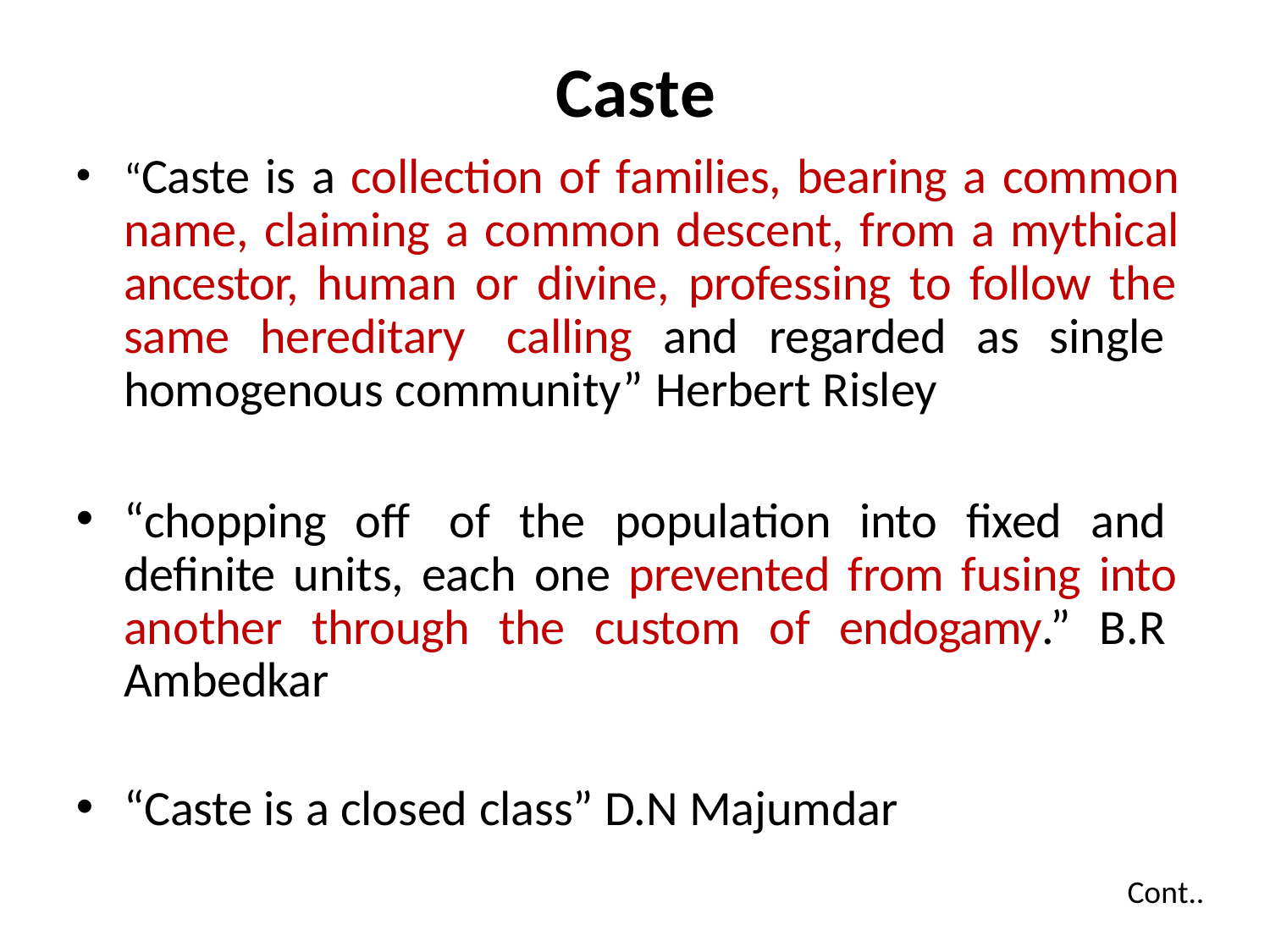

# Caste
“Caste is a collection of families, bearing a common  name, claiming a common descent, from a mythical  ancestor, human or divine, professing to follow the  same hereditary calling and regarded as single  homogenous community” Herbert Risley

“chopping off of the population into fixed and  definite units, each one prevented from fusing into  another through the custom of endogamy.” B.R  Ambedkar

“Caste is a closed class” D.N Majumdar
Cont..